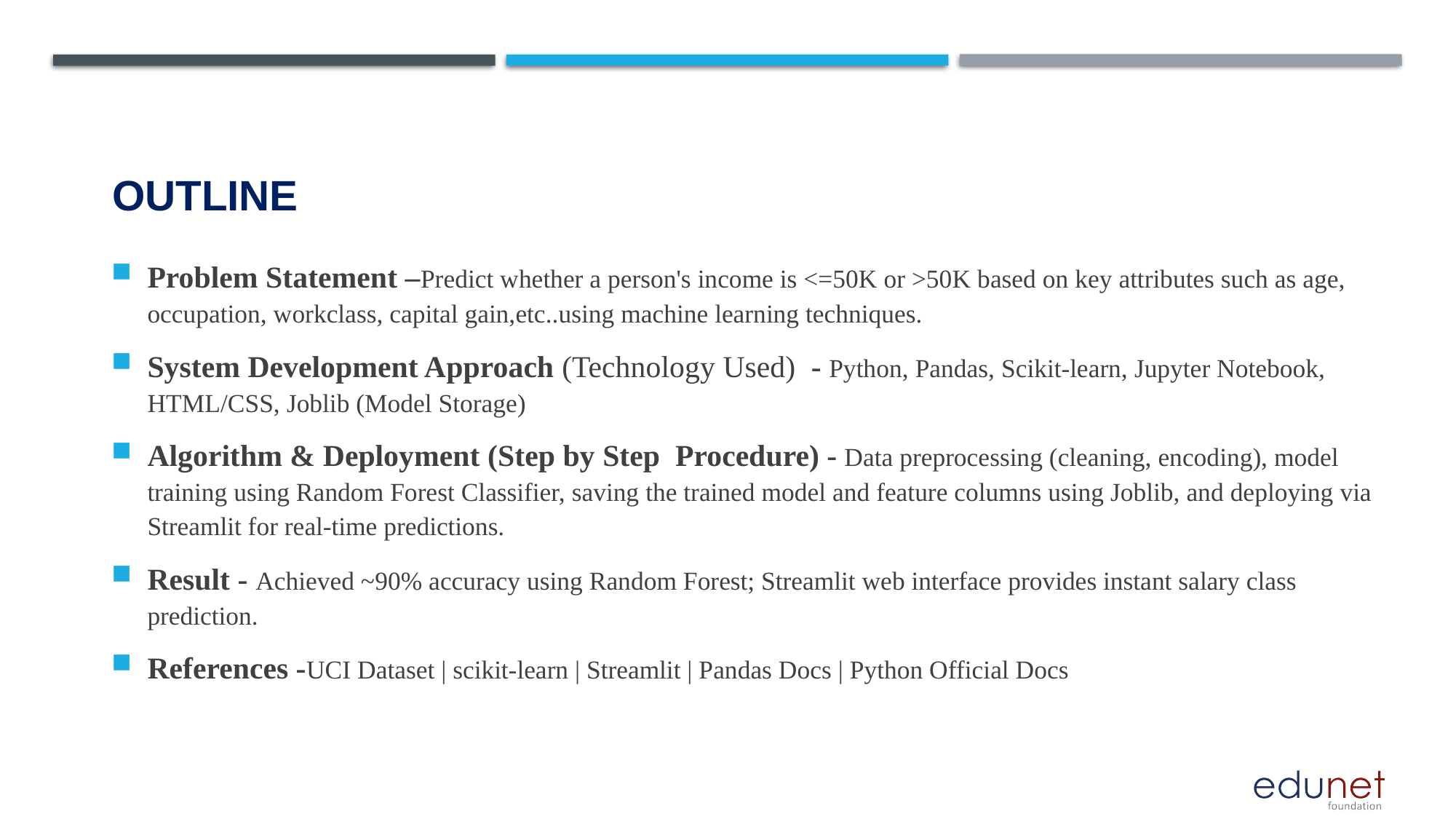

# OUTLINE

Problem Statement –Predict whether a person's income is <=50K or >50K based on key attributes such as age, occupation, workclass, capital gain,etc..using machine learning techniques.
System Development Approach (Technology Used)  - Python, Pandas, Scikit-learn, Jupyter Notebook, HTML/CSS, Joblib (Model Storage)
Algorithm & Deployment (Step by Step  Procedure) - Data preprocessing (cleaning, encoding), model training using Random Forest Classifier, saving the trained model and feature columns using Joblib, and deploying via Streamlit for real-time predictions.
Result - Achieved ~90% accuracy using Random Forest; Streamlit web interface provides instant salary class prediction.
References -UCI Dataset | scikit-learn | Streamlit | Pandas Docs | Python Official Docs